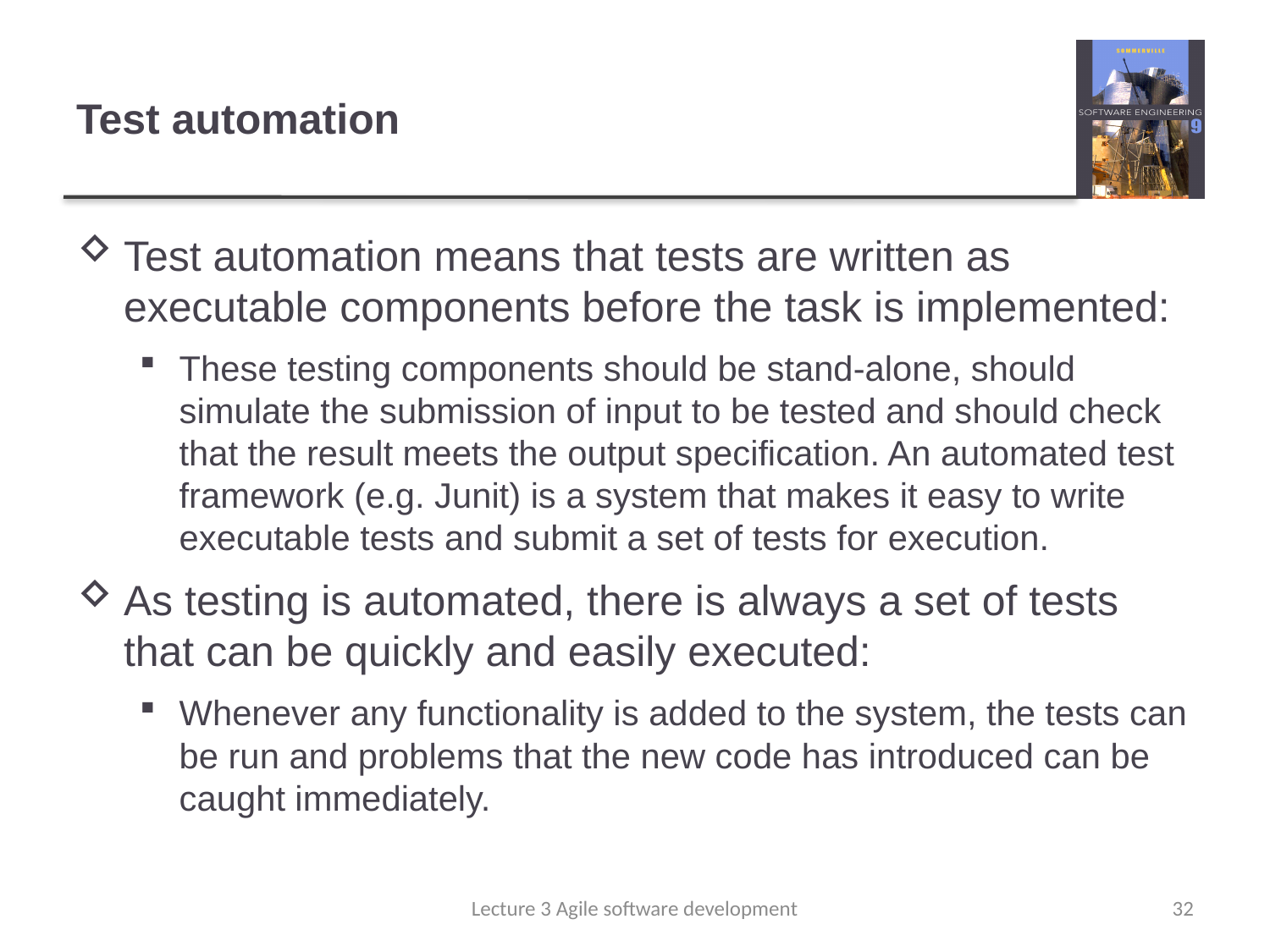

# Test automation
Test automation means that tests are written as executable components before the task is implemented:
These testing components should be stand-alone, should simulate the submission of input to be tested and should check that the result meets the output specification. An automated test framework (e.g. Junit) is a system that makes it easy to write executable tests and submit a set of tests for execution.
As testing is automated, there is always a set of tests that can be quickly and easily executed:
Whenever any functionality is added to the system, the tests can be run and problems that the new code has introduced can be caught immediately.

Lecture 3 Agile software development
32